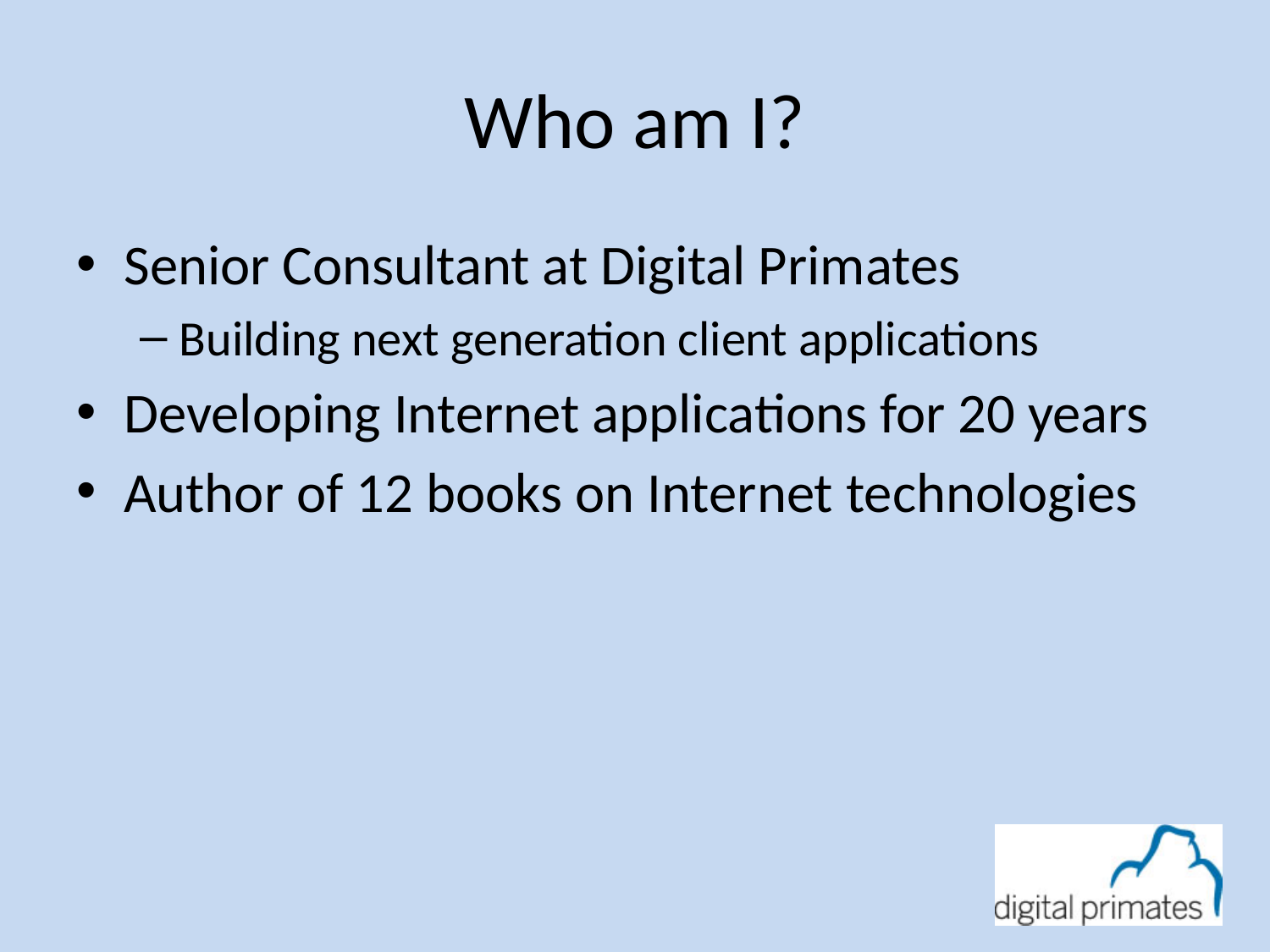

# Who am I?
Senior Consultant at Digital Primates
Building next generation client applications
Developing Internet applications for 20 years
Author of 12 books on Internet technologies